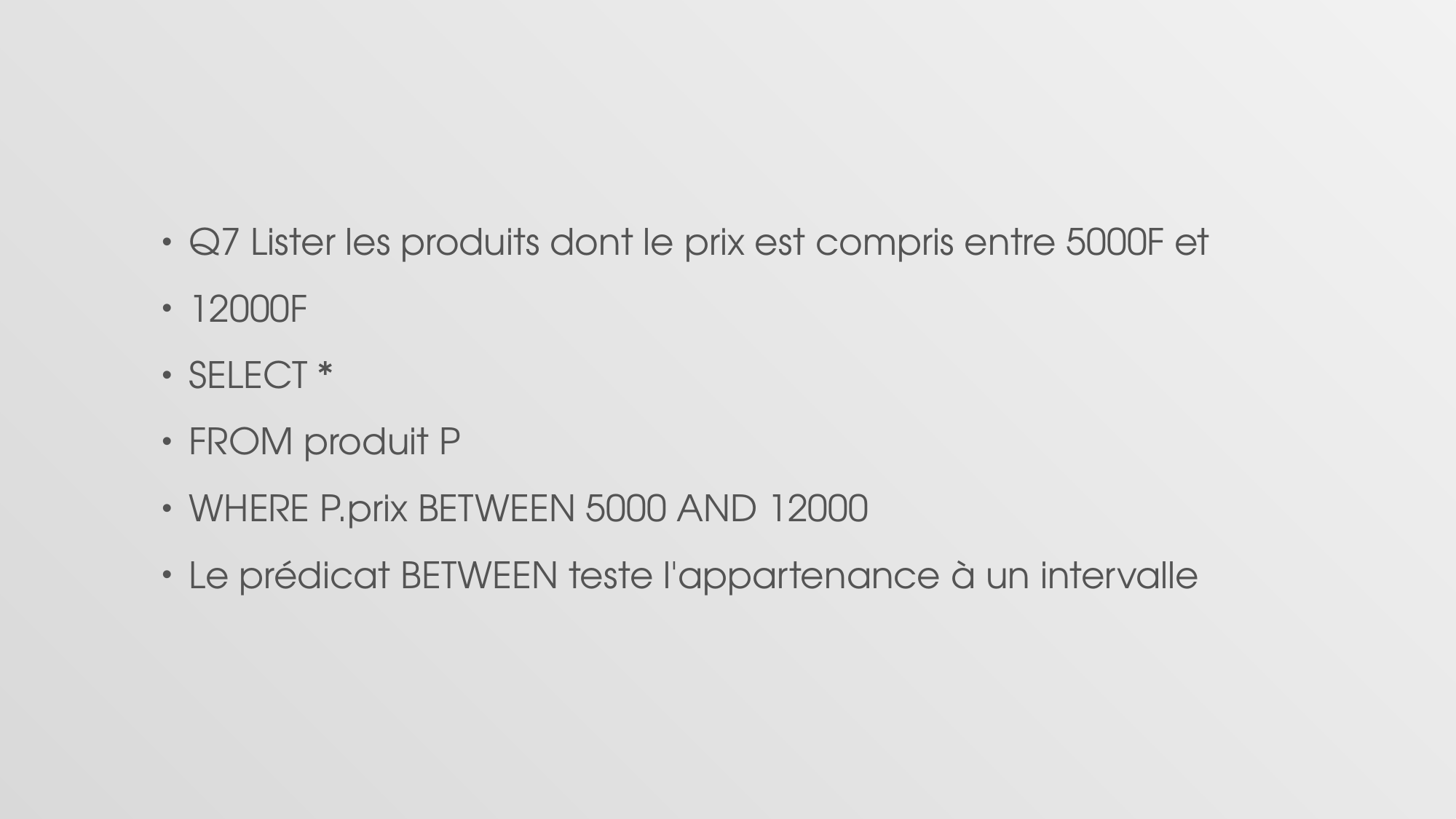

#
Q7 Lister les produits dont le prix est compris entre 5000F et
12000F
SELECT *
FROM produit P
WHERE P.prix BETWEEN 5000 AND 12000
Le prédicat BETWEEN teste l'appartenance à un intervalle